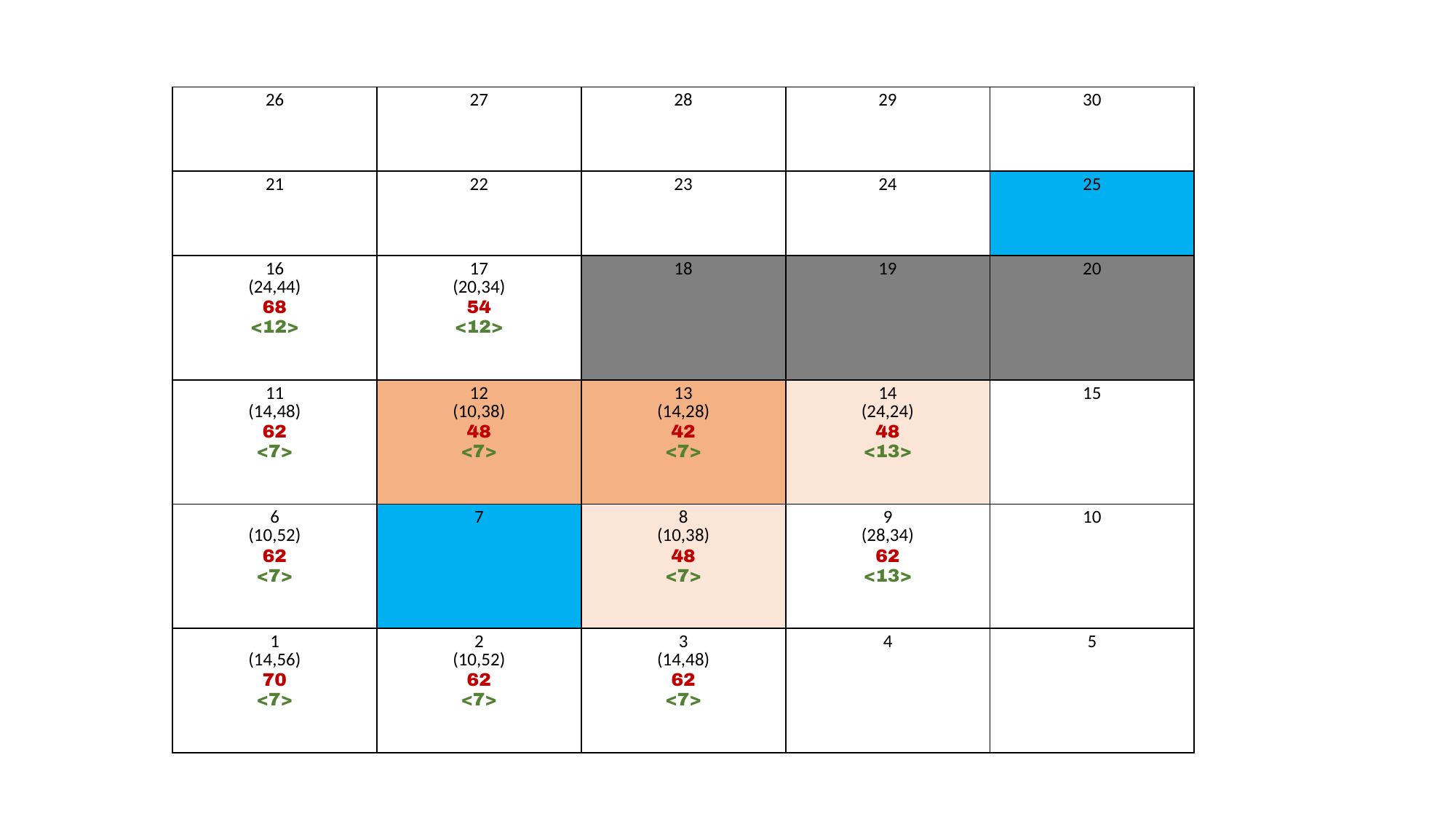

| 26 | 27 | 28 | 29 | 30 |
| --- | --- | --- | --- | --- |
| 21 | 22 | 23 | 24 | 25 |
| 16 (24,44) 68 <12> | 17 (20,34) 54 <12> | 18 | 19 | 20 |
| 11 (14,48) 62 <7> | 12 (10,38) 48 <7> | 13 (14,28) 42 <7> | 14 (24,24) 48 <13> | 15 |
| 6 (10,52) 62 <7> | 7 | 8 (10,38) 48 <7> | 9 (28,34) 62 <13> | 10 |
| 1 (14,56) 70 <7> | 2 (10,52) 62 <7> | 3 (14,48) 62 <7> | 4 | 5 |